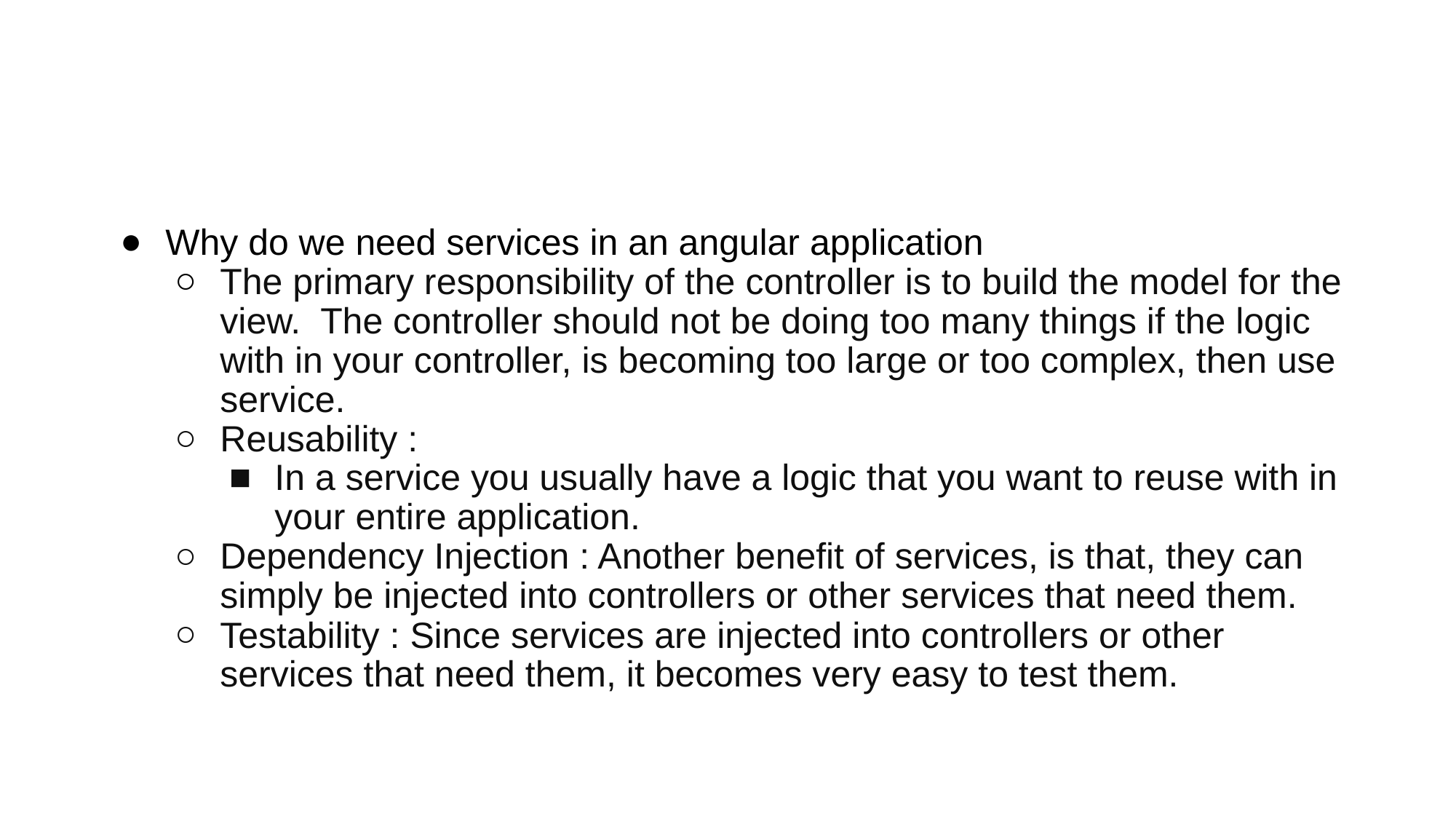

#
Why do we need services in an angular application
The primary responsibility of the controller is to build the model for the view.  The controller should not be doing too many things if the logic with in your controller, is becoming too large or too complex, then use service.
Reusability :
In a service you usually have a logic that you want to reuse with in your entire application.
Dependency Injection : Another benefit of services, is that, they can simply be injected into controllers or other services that need them.
Testability : Since services are injected into controllers or other services that need them, it becomes very easy to test them.